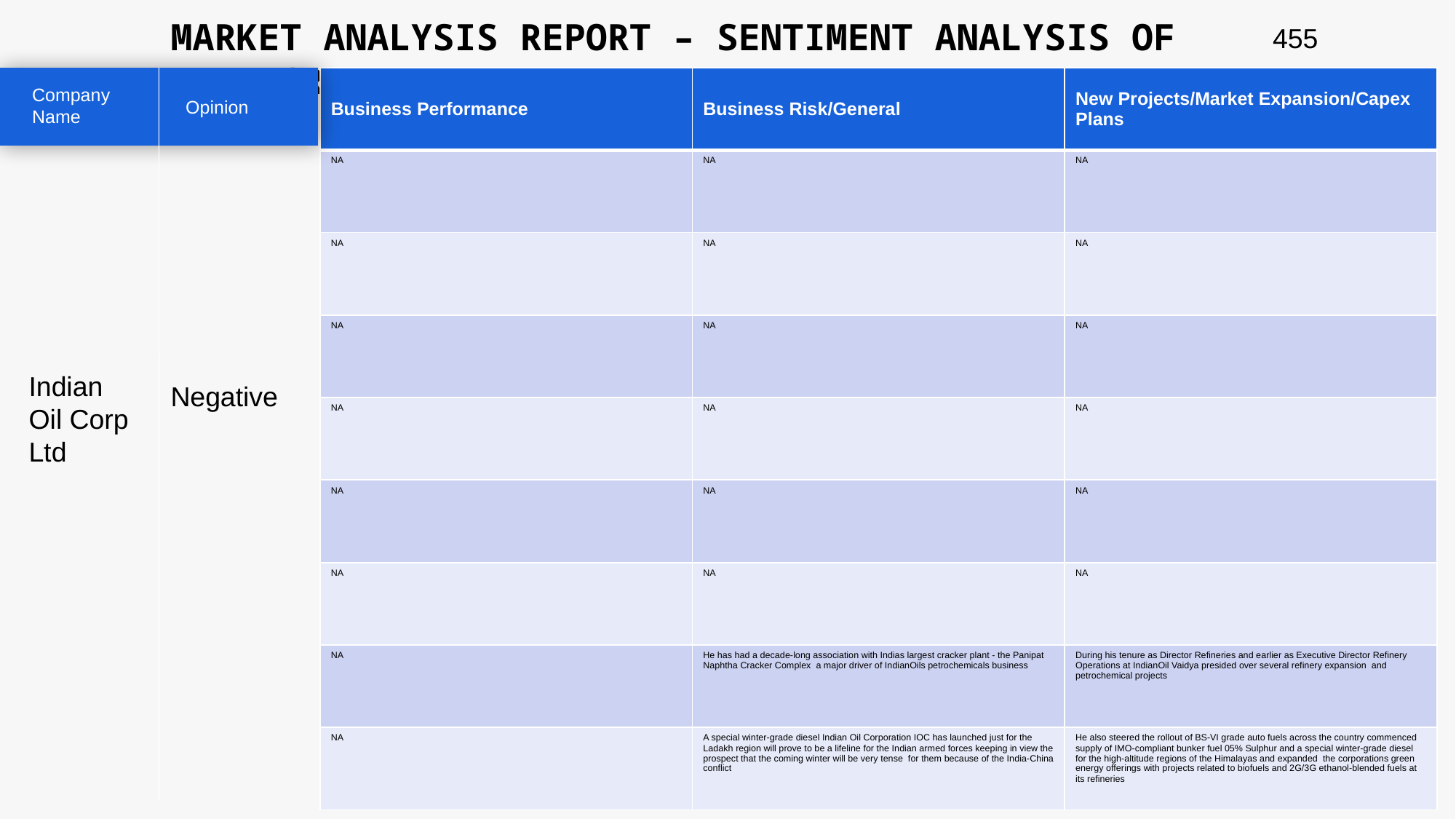

MARKET ANALYSIS REPORT – SENTIMENT ANALYSIS OF PEER GROUP
455

| Business Performance | Business Risk/General | New Projects/Market Expansion/Capex Plans |
| --- | --- | --- |
| NA | NA | NA |
| NA | NA | NA |
| NA | NA | NA |
| NA | NA | NA |
| NA | NA | NA |
| NA | NA | NA |
| NA | He has had a decade-long association with Indias largest cracker plant - the Panipat Naphtha Cracker Complex a major driver of IndianOils petrochemicals business | During his tenure as Director Refineries and earlier as Executive Director Refinery Operations at IndianOil Vaidya presided over several refinery expansion and petrochemical projects |
| NA | A special winter-grade diesel Indian Oil Corporation IOC has launched just for the Ladakh region will prove to be a lifeline for the Indian armed forces keeping in view the prospect that the coming winter will be very tense for them because of the India-China conflict | He also steered the rollout of BS-VI grade auto fuels across the country commenced supply of IMO-compliant bunker fuel 05% Sulphur and a special winter-grade diesel for the high-altitude regions of the Himalayas and expanded the corporations green energy offerings with projects related to biofuels and 2G/3G ethanol-blended fuels at its refineries |
Company Name
Opinion
Indian Oil Corp Ltd
Negative